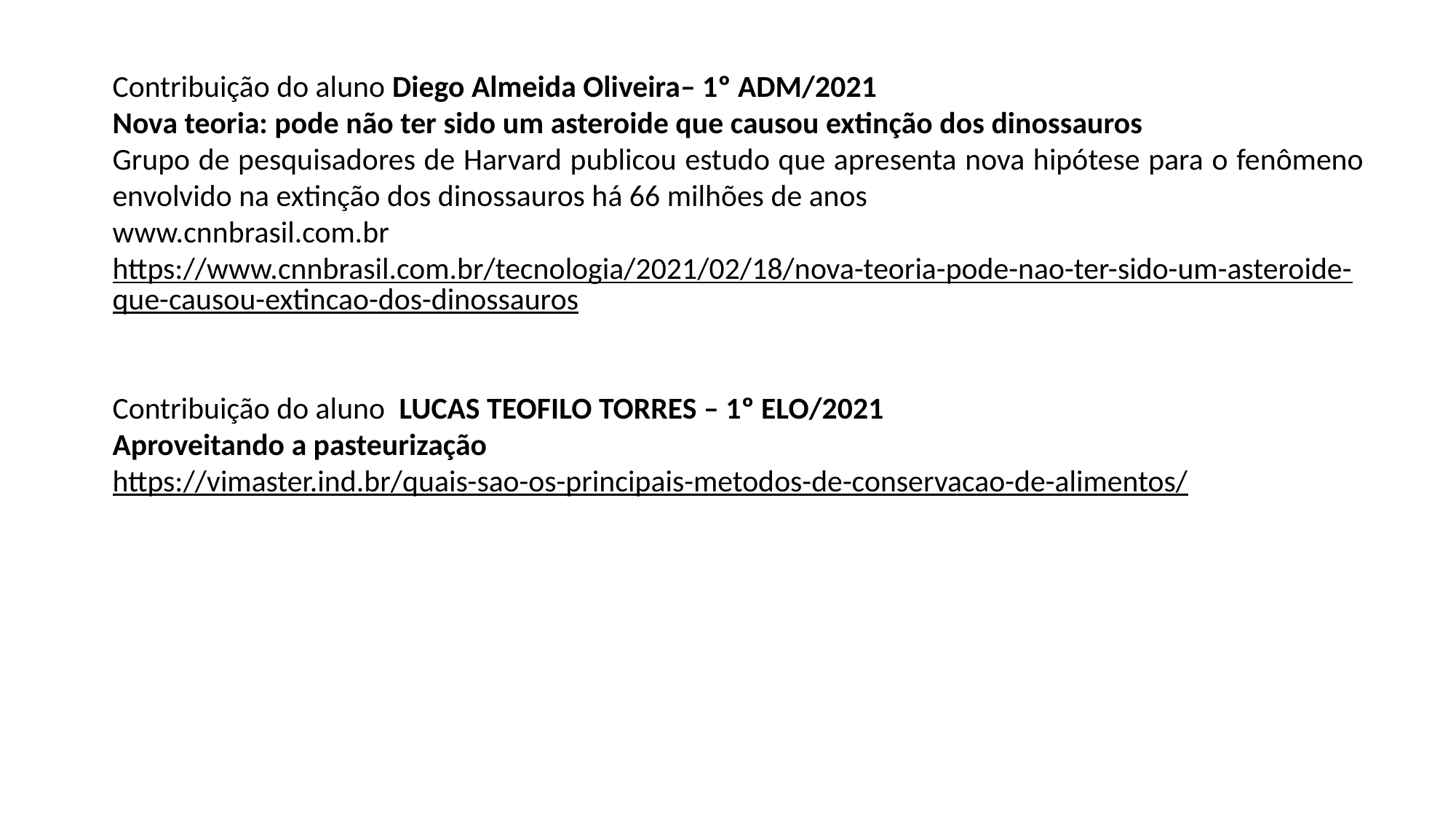

Contribuição do aluno Diego Almeida Oliveira– 1º ADM/2021
Nova teoria: pode não ter sido um asteroide que causou extinção dos dinossauros
Grupo de pesquisadores de Harvard publicou estudo que apresenta nova hipótese para o fenômeno envolvido na extinção dos dinossauros há 66 milhões de anos
www.cnnbrasil.com.br
https://www.cnnbrasil.com.br/tecnologia/2021/02/18/nova-teoria-pode-nao-ter-sido-um-asteroide-que-causou-extincao-dos-dinossauros

Contribuição do aluno  LUCAS TEOFILO TORRES – 1º ELO/2021
Aproveitando a pasteurização
https://vimaster.ind.br/quais-sao-os-principais-metodos-de-conservacao-de-alimentos/